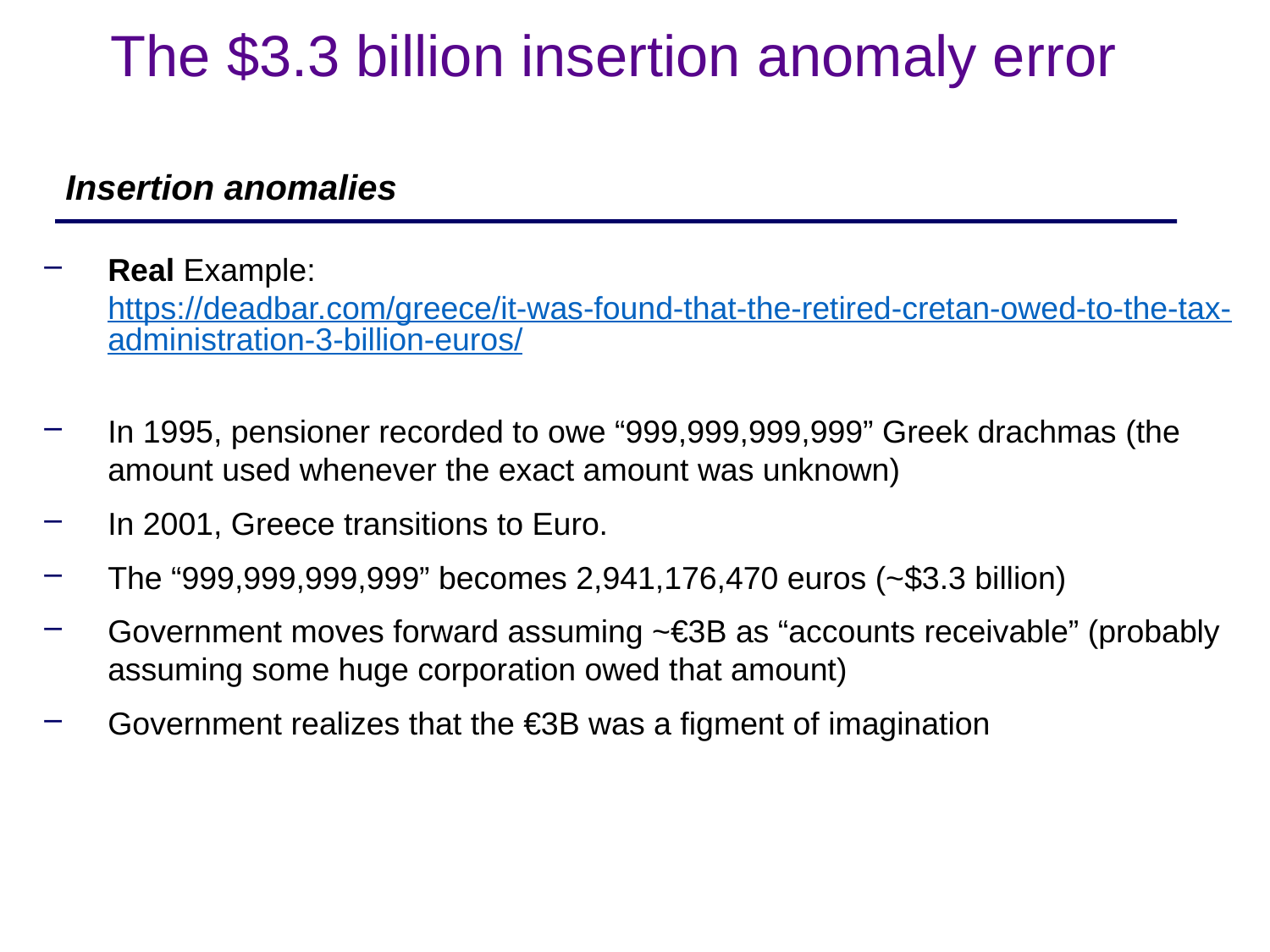

# The $3.3 billion insertion anomaly error
Insertion anomalies

Real Example: https://deadbar.com/greece/it-was-found-that-the-retired-cretan-owed-to-the-tax-administration-3-billion-euros/
In 1995, pensioner recorded to owe “999,999,999,999” Greek drachmas (the amount used whenever the exact amount was unknown)
In 2001, Greece transitions to Euro.
The “999,999,999,999” becomes 2,941,176,470 euros (~$3.3 billion)
Government moves forward assuming ~€3B as “accounts receivable” (probably assuming some huge corporation owed that amount)
Government realizes that the €3B was a figment of imagination